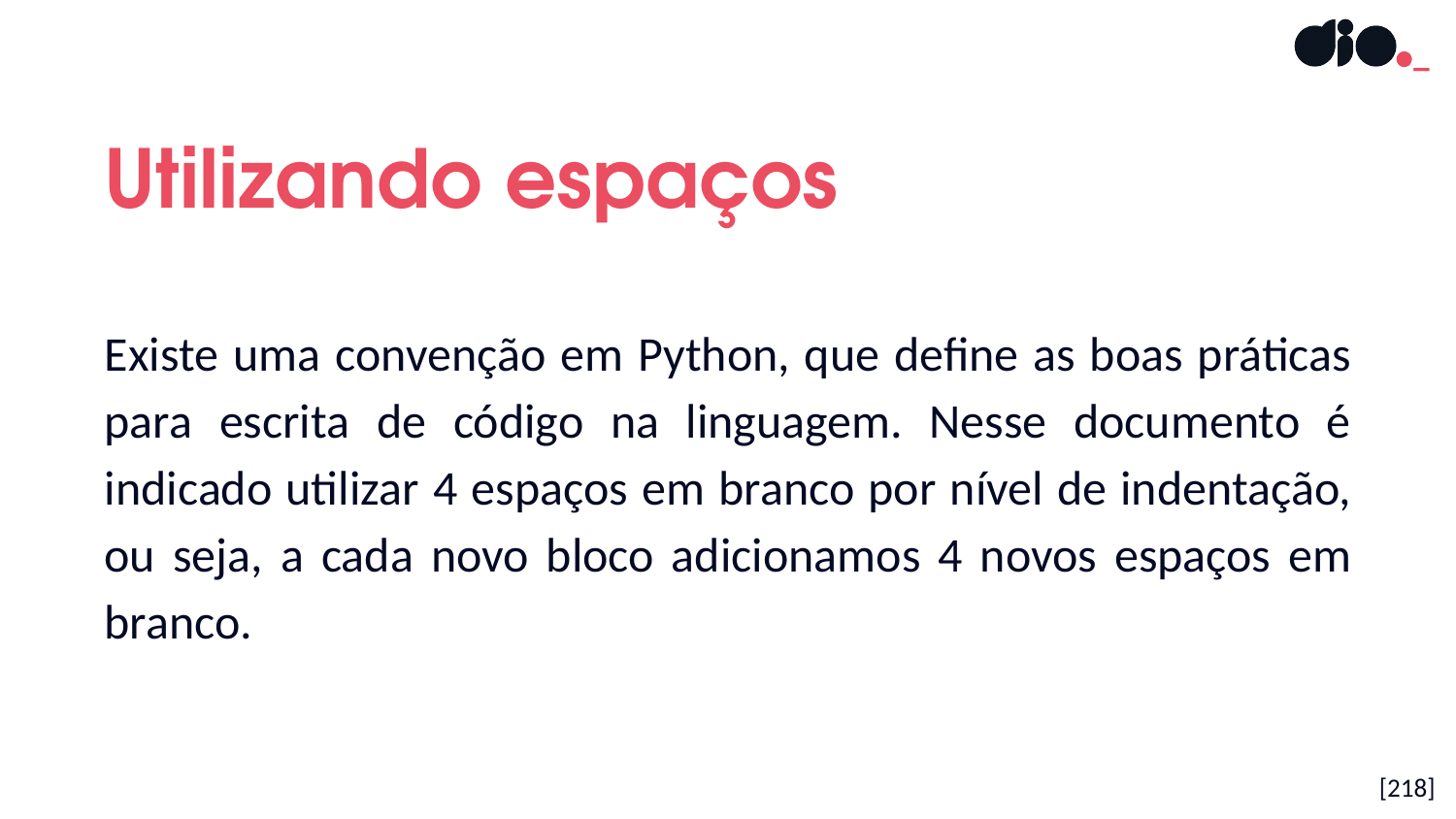

Utilizando espaços
Existe uma convenção em Python, que define as boas práticas para escrita de código na linguagem. Nesse documento é indicado utilizar 4 espaços em branco por nível de indentação, ou seja, a cada novo bloco adicionamos 4 novos espaços em branco.
[218]